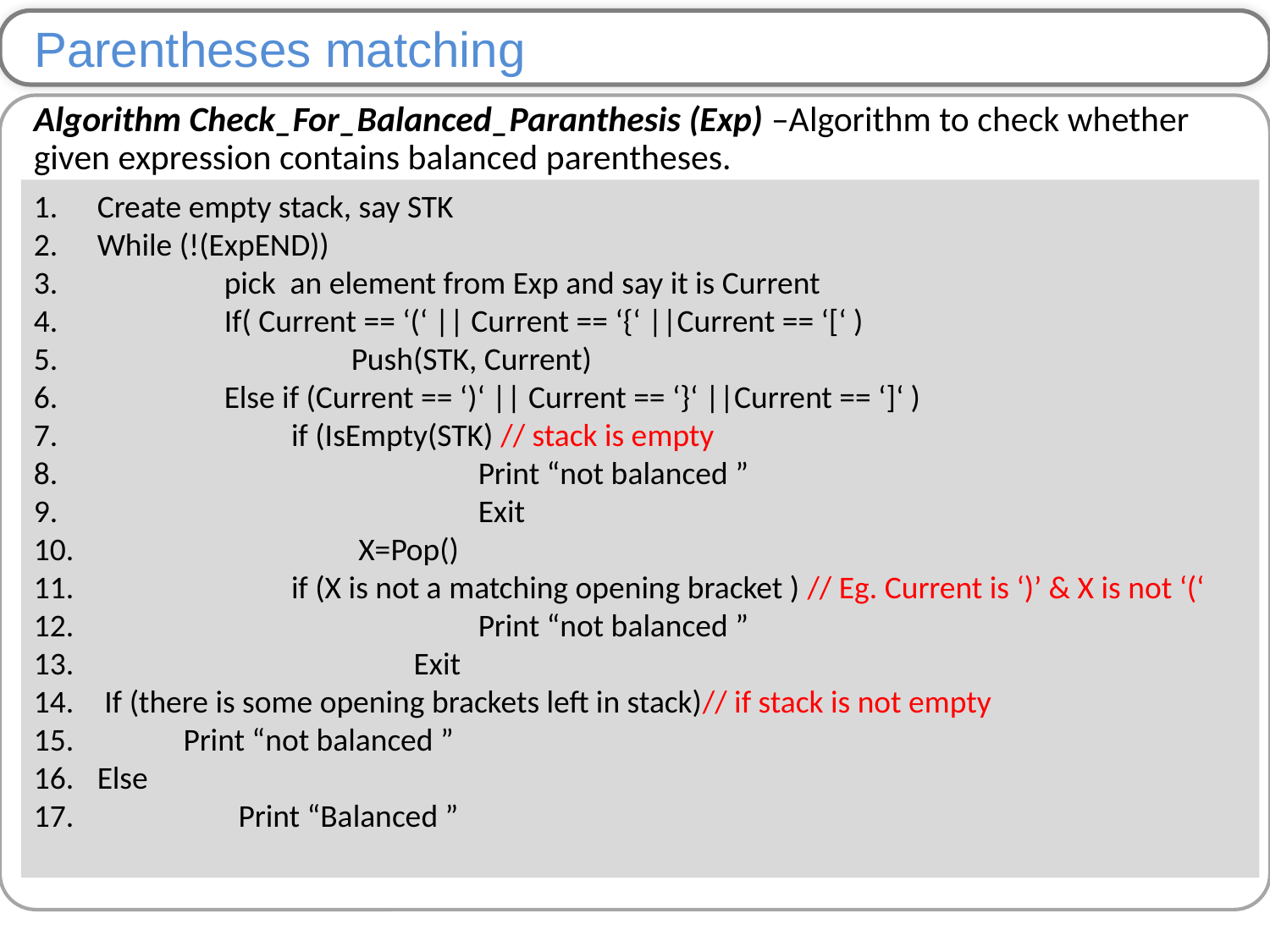

Parentheses matching

Algorithm Check_For_Balanced_Paranthesis (Exp) –Algorithm to check whether given expression contains balanced parentheses.

Create empty stack, say STK
While (!(ExpEND))
 	pick  an element from Exp and say it is Current
 	If( Current == ‘(‘ || Current == ‘{‘ ||Current == ‘[‘ )
 		Push(STK, Current)
 	Else if (Current == ‘)‘ || Current == ‘}‘ ||Current == ‘]‘ )
                           if (IsEmpty(STK) // stack is empty
                                      	Print “not balanced ”
                                      	Exit
 		 X=Pop()
                           if (X is not a matching opening bracket ) // Eg. Current is ‘)’ & X is not ‘(‘
    			Print “not balanced ”
                                            Exit
 If (there is some opening brackets left in stack)// if stack is not empty
            Print “not balanced ”
Else
   	  Print “Balanced ”